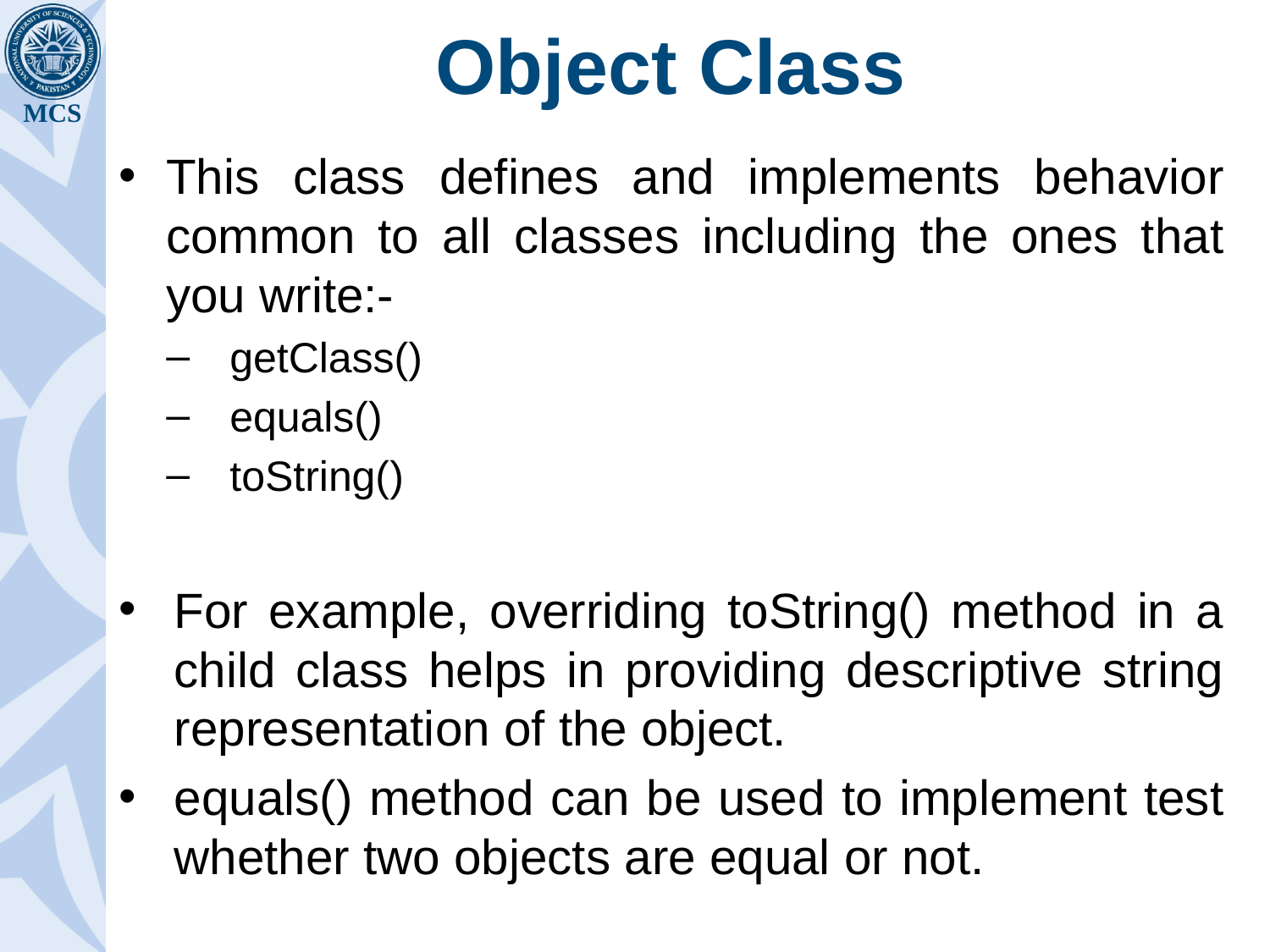

# Object Class
This class defines and implements behavior common to all classes including the ones that you write:-
getClass()
equals()
toString()

For example, overriding toString() method in a child class helps in providing descriptive string representation of the object.
equals() method can be used to implement test whether two objects are equal or not.